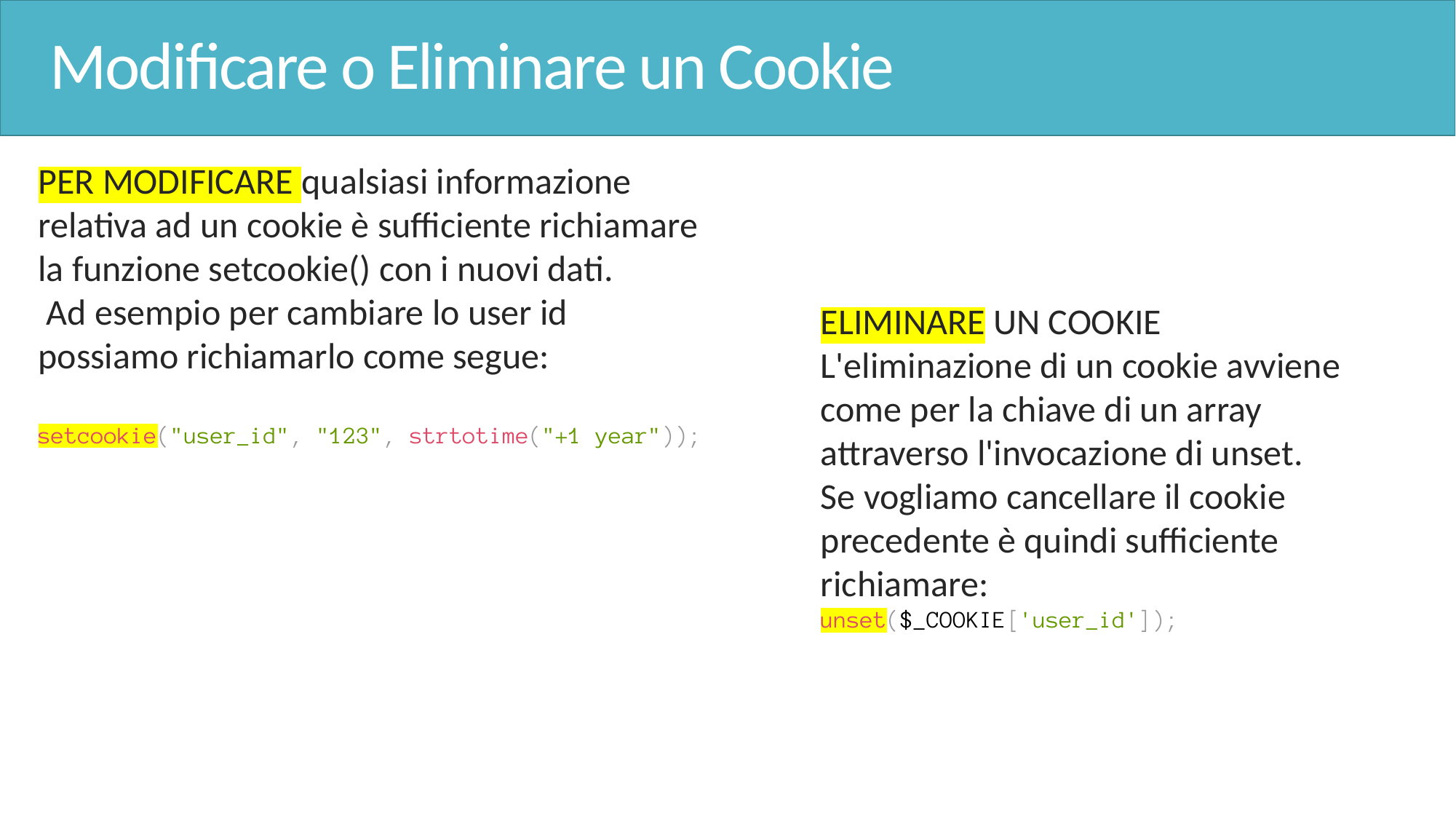

# Modificare o Eliminare un Cookie
PER MODIFICARE qualsiasi informazione relativa ad un cookie è sufficiente richiamare la funzione setcookie() con i nuovi dati.
 Ad esempio per cambiare lo user id possiamo richiamarlo come segue:
setcookie("user_id", "123", strtotime("+1 year"));
ELIMINARE UN COOKIE
L'eliminazione di un cookie avviene come per la chiave di un array attraverso l'invocazione di unset.
Se vogliamo cancellare il cookie precedente è quindi sufficiente richiamare:
unset($_COOKIE['user_id']);